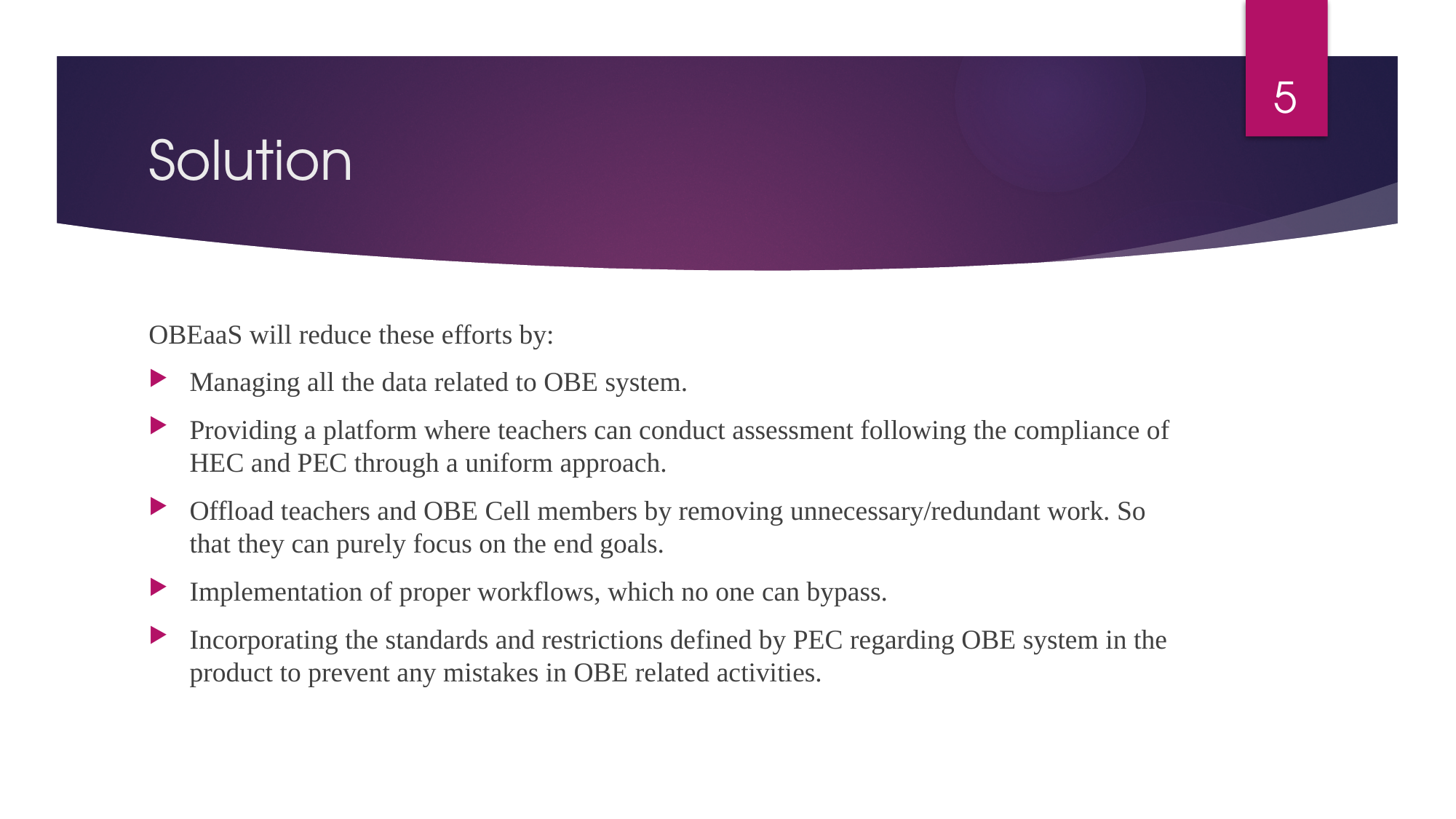

5
# Solution
OBEaaS will reduce these efforts by:
Managing all the data related to OBE system.
Providing a platform where teachers can conduct assessment following the compliance of HEC and PEC through a uniform approach.
Offload teachers and OBE Cell members by removing unnecessary/redundant work. So that they can purely focus on the end goals.
Implementation of proper workflows, which no one can bypass.
Incorporating the standards and restrictions defined by PEC regarding OBE system in the product to prevent any mistakes in OBE related activities.